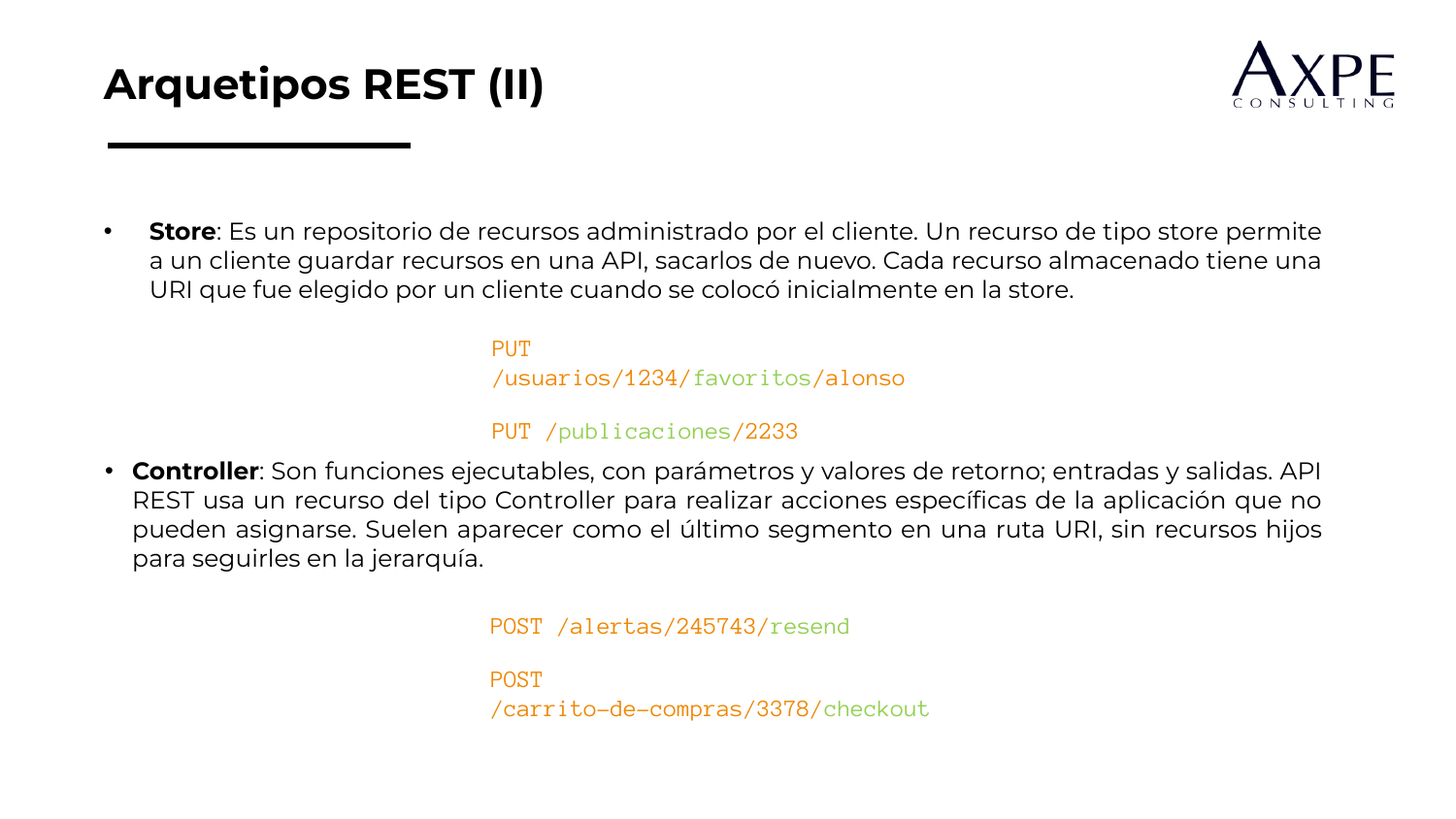

Arquetipos REST (II)
Store: Es un repositorio de recursos administrado por el cliente. Un recurso de tipo store permite a un cliente guardar recursos en una API, sacarlos de nuevo. Cada recurso almacenado tiene una URI que fue elegido por un cliente cuando se colocó inicialmente en la store.
PUT /usuarios/1234/favoritos/alonso
PUT /publicaciones/2233
Controller: Son funciones ejecutables, con parámetros y valores de retorno; entradas y salidas. API REST usa un recurso del tipo Controller para realizar acciones específicas de la aplicación que no pueden asignarse. Suelen aparecer como el último segmento en una ruta URI, sin recursos hijos para seguirles en la jerarquía.
POST /alertas/245743/resend
POST /carrito-de-compras/3378/checkout